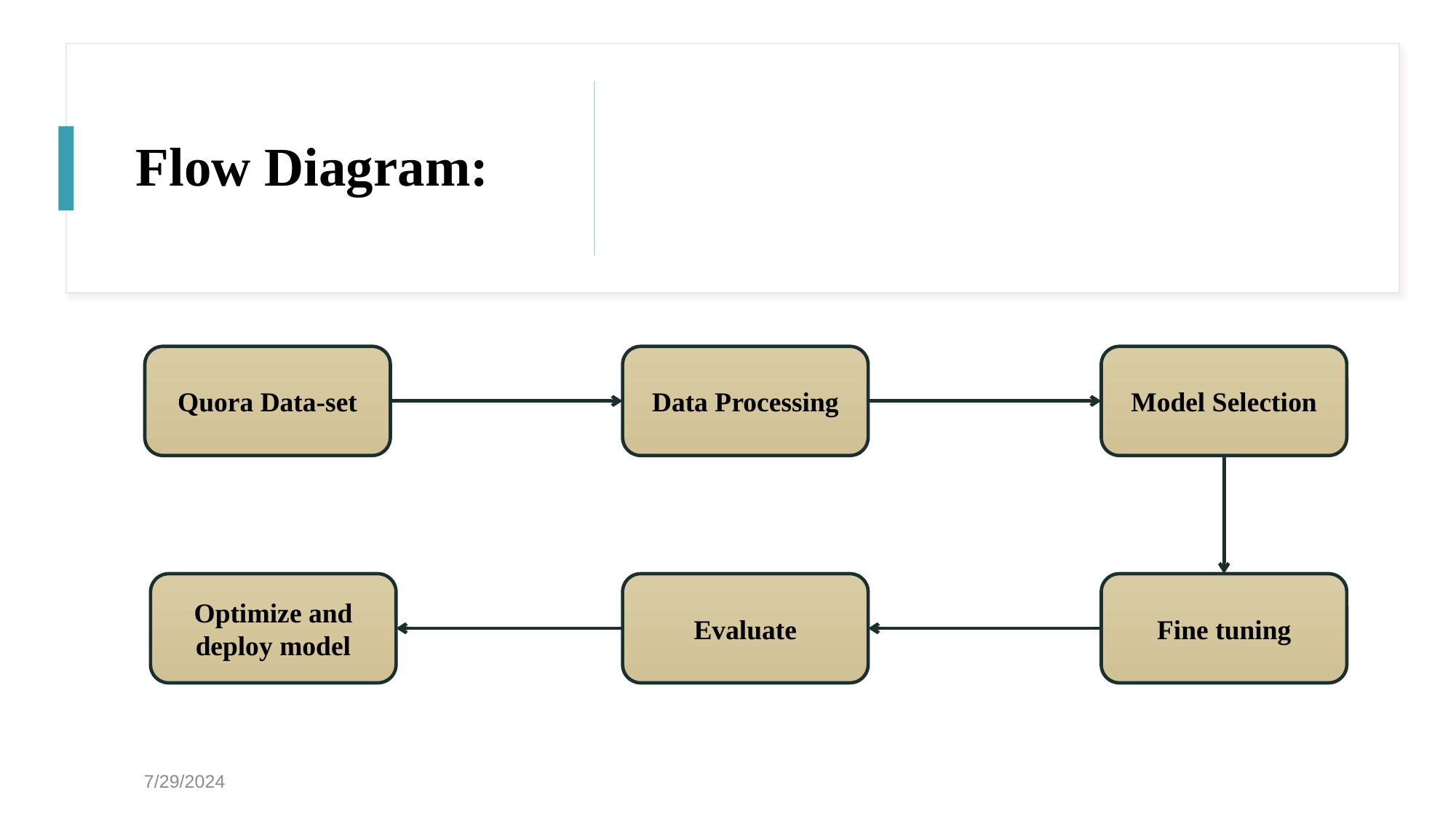

# Flow Diagram:

Quora Data-set
Data Processing
Model Selection
Optimize and deploy model
Evaluate
Fine tuning
7/29/2024
Prepared by: Lokesh Goswami
3